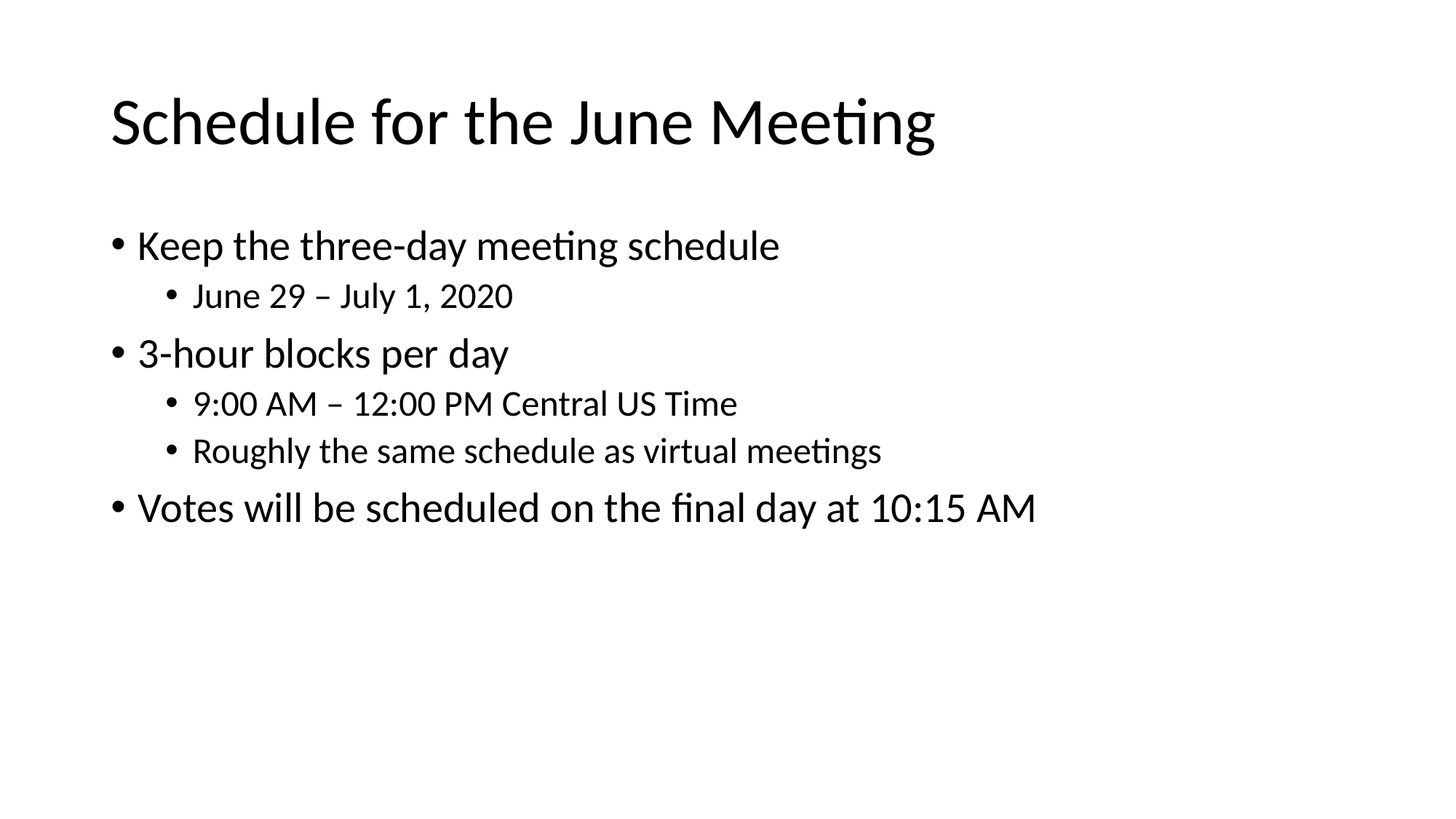

# Schedule for the June Meeting
Keep the three-day meeting schedule
June 29 – July 1, 2020
3-hour blocks per day
9:00 AM – 12:00 PM Central US Time
Roughly the same schedule as virtual meetings
Votes will be scheduled on the final day at 10:15 AM